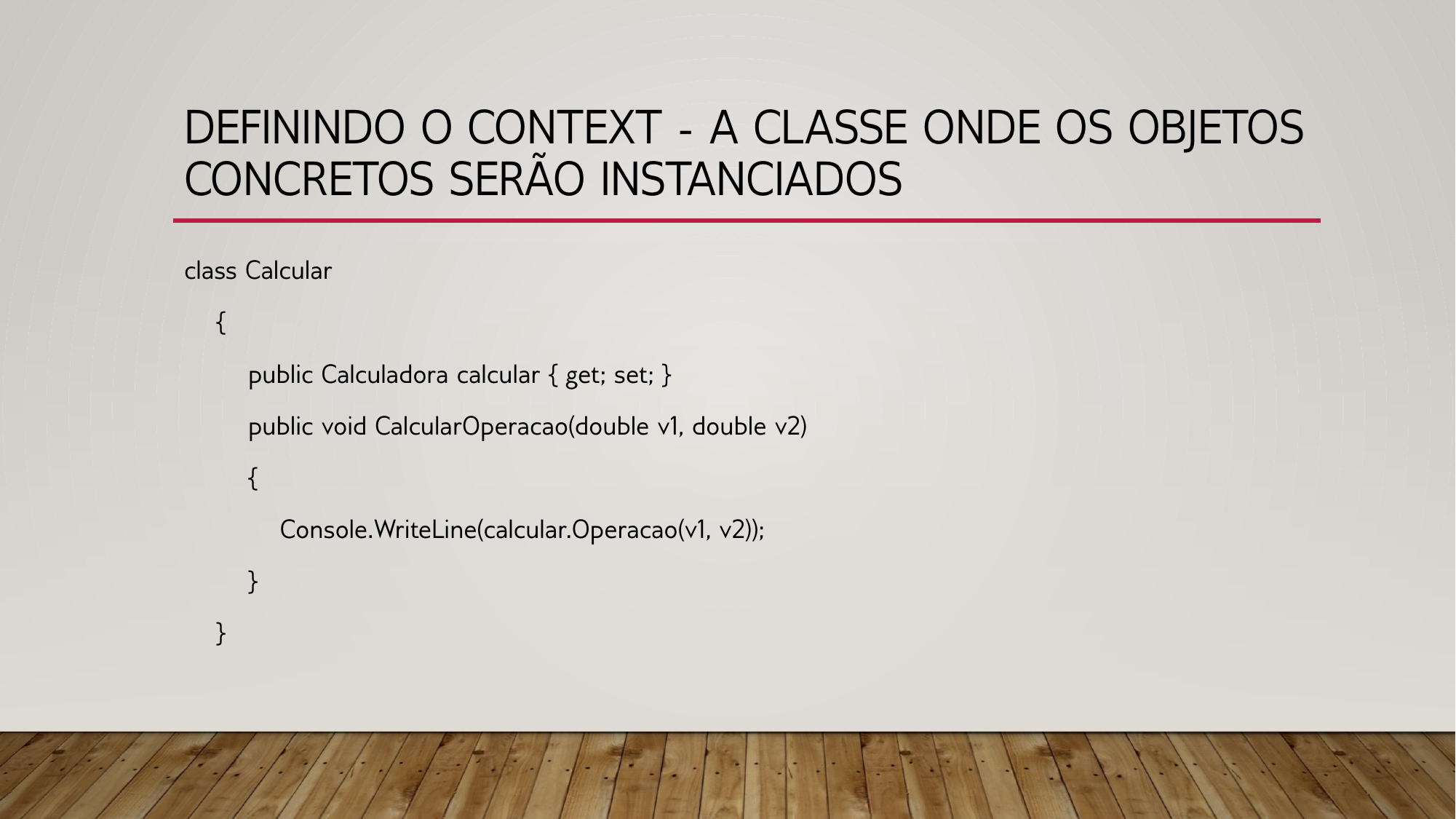

# Definindo o Context - A classe onde os objetos concretos serão instanciados
class Calcular
    {
        public Calculadora calcular { get; set; }
        public void CalcularOperacao(double v1, double v2)
        {
            Console.WriteLine(calcular.Operacao(v1, v2));
        }
    }